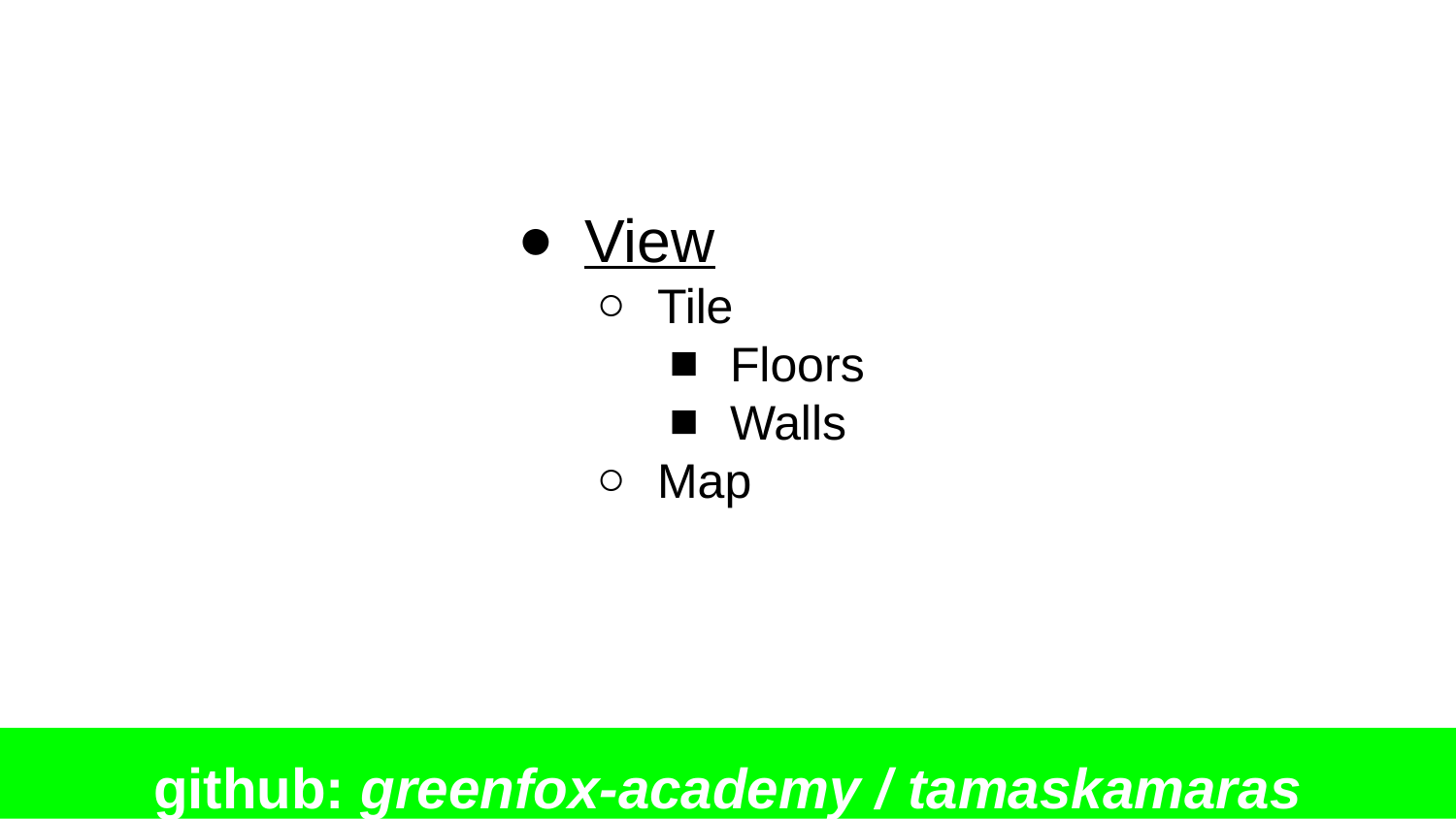

# View
Tile
Floors
Walls
Map

github: greenfox-academy / tamaskamaras